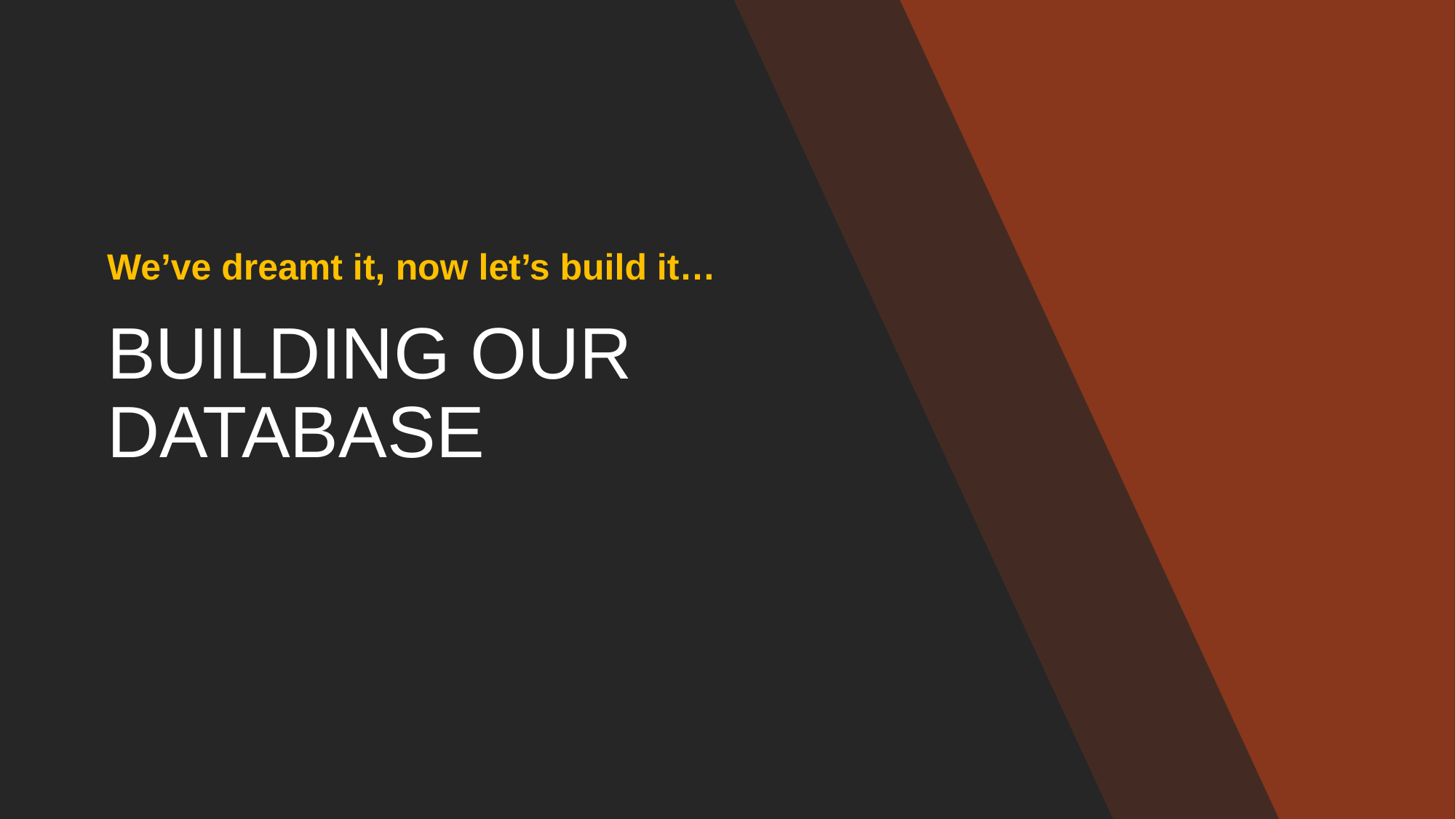

We’ve dreamt it, now let’s build it…
# BUILDING OUR DATABASE